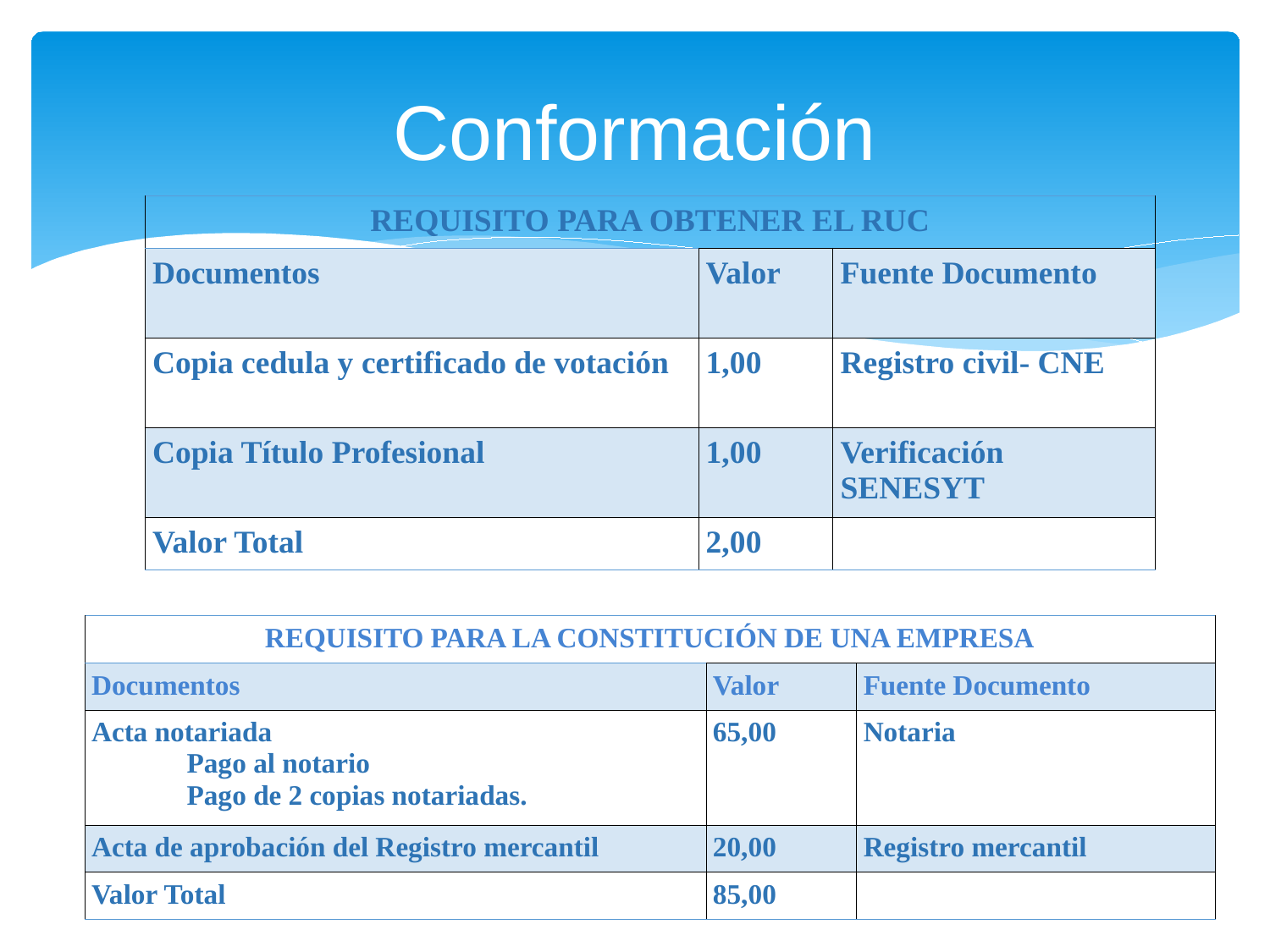

# Conformación
| REQUISITO PARA OBTENER EL RUC |  |  |
| --- | --- | --- |
| Documentos | Valor | Fuente Documento |
| Copia cedula y certificado de votación | 1,00 | Registro civil- CNE |
| Copia Título Profesional | 1,00 | Verificación SENESYT |
| Valor Total | 2,00 |  |

| REQUISITO PARA LA CONSTITUCIÓN DE UNA EMPRESA |  |  |
| --- | --- | --- |
| Documentos | Valor | Fuente Documento |
| Acta notariada Pago al notario Pago de 2 copias notariadas. | 65,00 | Notaria |
| Acta de aprobación del Registro mercantil | 20,00 | Registro mercantil |
| Valor Total | 85,00 |  |